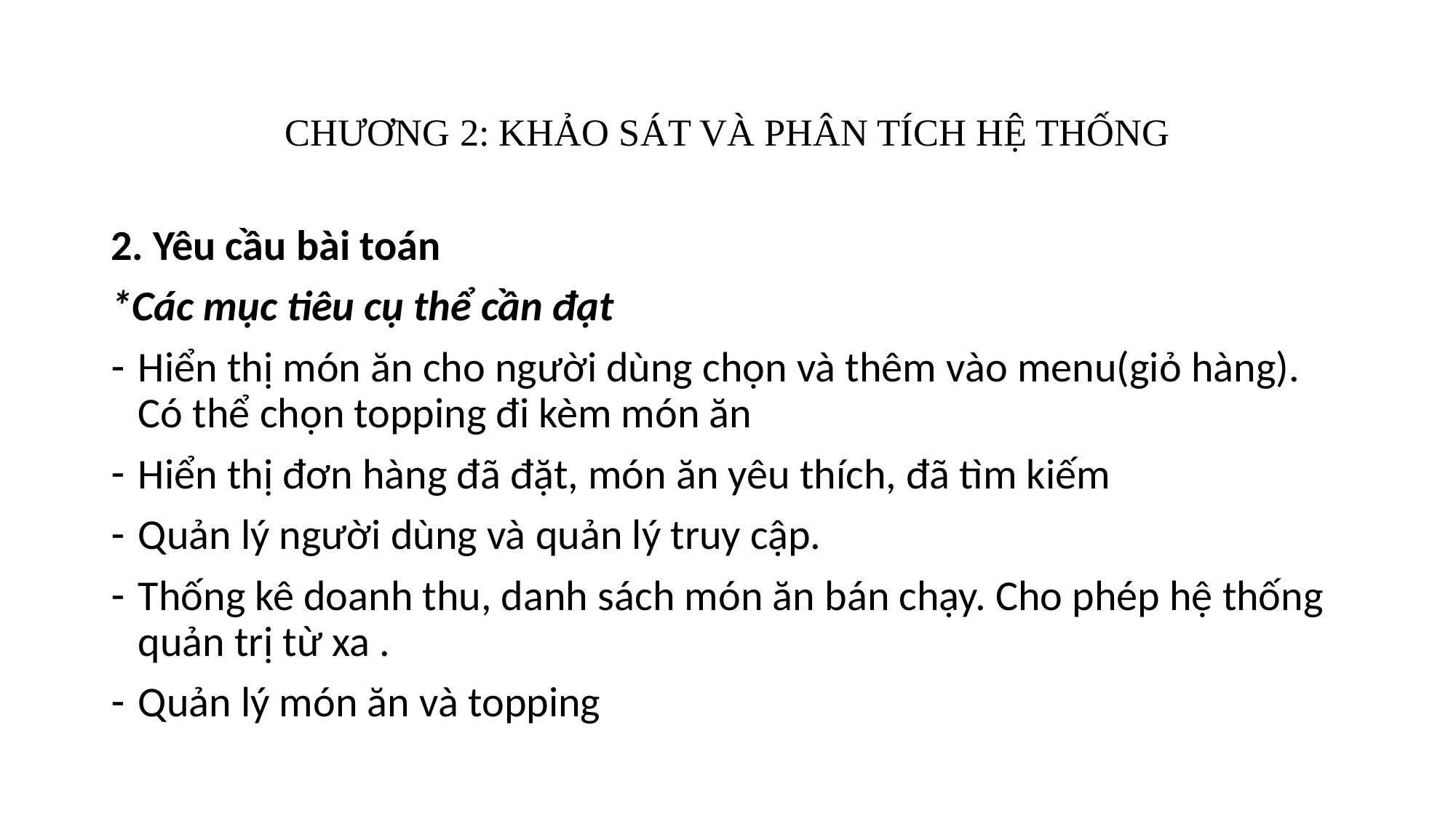

# CHƯƠNG 2: KHẢO SÁT VÀ PHÂN TÍCH HỆ THỐNG
2. Yêu cầu bài toán
*Các mục tiêu cụ thể cần đạt
Hiển thị món ăn cho người dùng chọn và thêm vào menu(giỏ hàng). Có thể chọn topping đi kèm món ăn
Hiển thị đơn hàng đã đặt, món ăn yêu thích, đã tìm kiếm
Quản lý người dùng và quản lý truy cập.
Thống kê doanh thu, danh sách món ăn bán chạy. Cho phép hệ thống quản trị từ xa .
Quản lý món ăn và topping